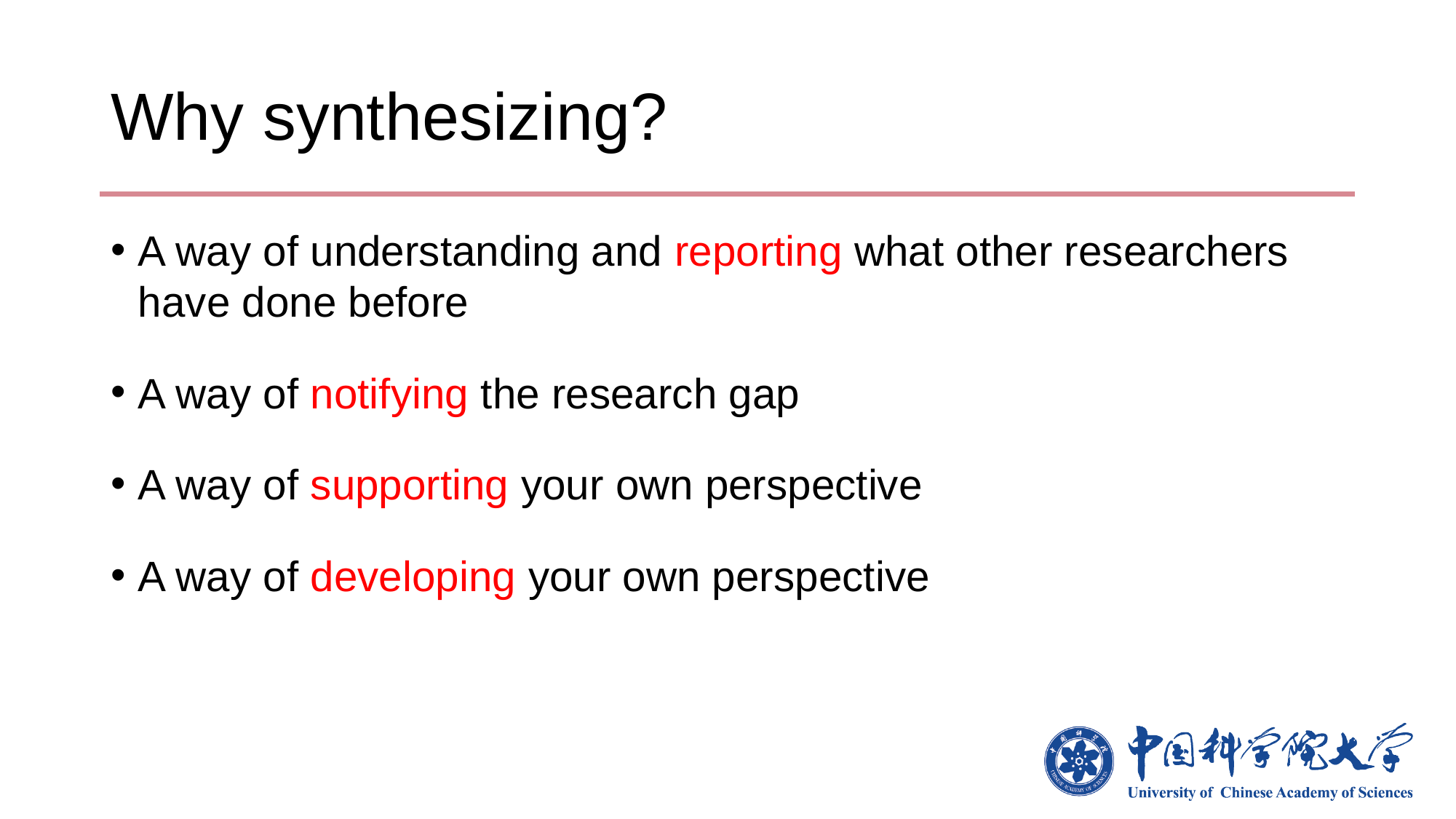

# Why synthesizing?
A way of understanding and reporting what other researchers have done before
A way of notifying the research gap
A way of supporting your own perspective
A way of developing your own perspective